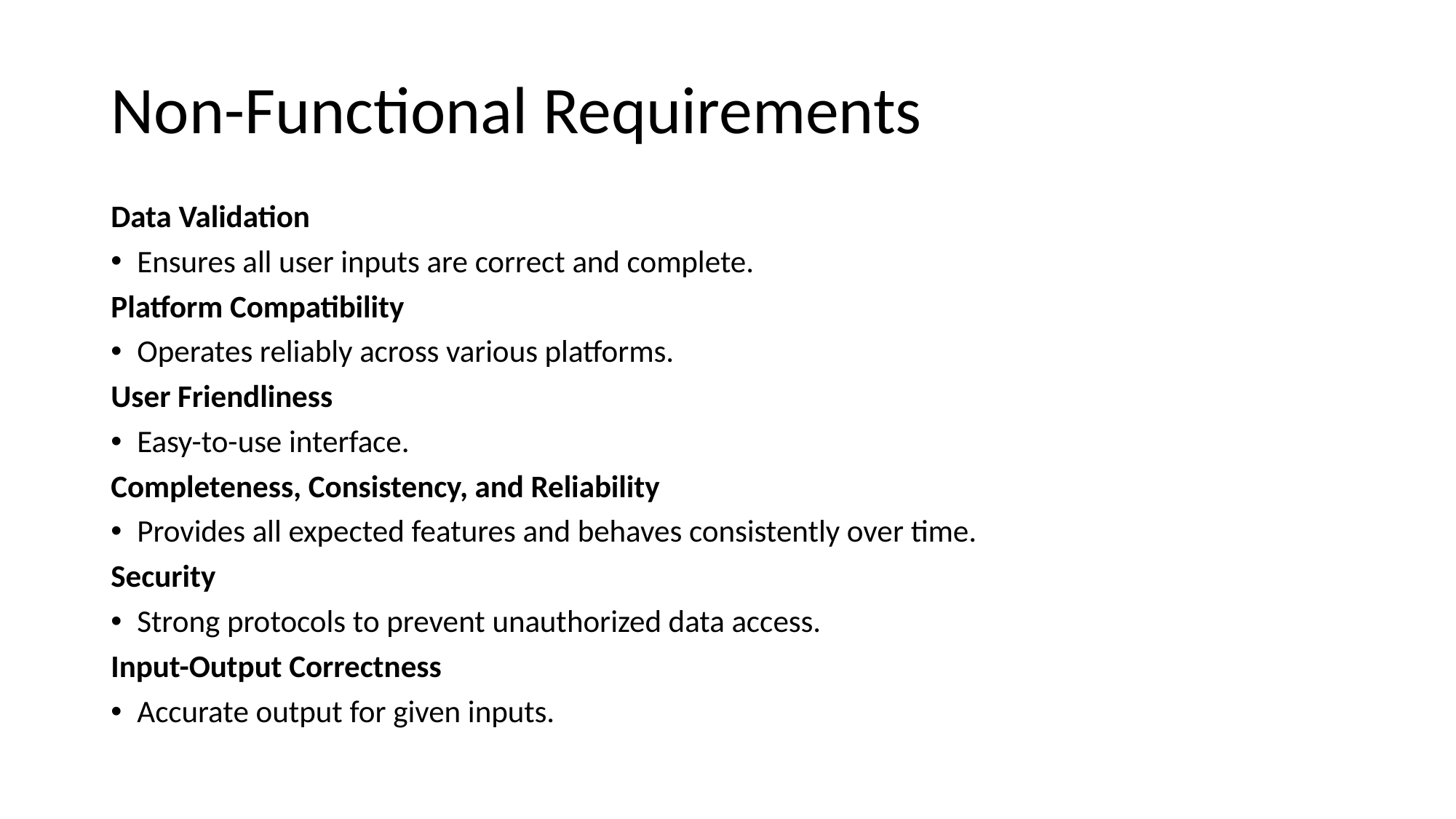

# Non-Functional Requirements
Data Validation
Ensures all user inputs are correct and complete.
Platform Compatibility
Operates reliably across various platforms.
User Friendliness
Easy-to-use interface.
Completeness, Consistency, and Reliability
Provides all expected features and behaves consistently over time.
Security
Strong protocols to prevent unauthorized data access.
Input-Output Correctness
Accurate output for given inputs.